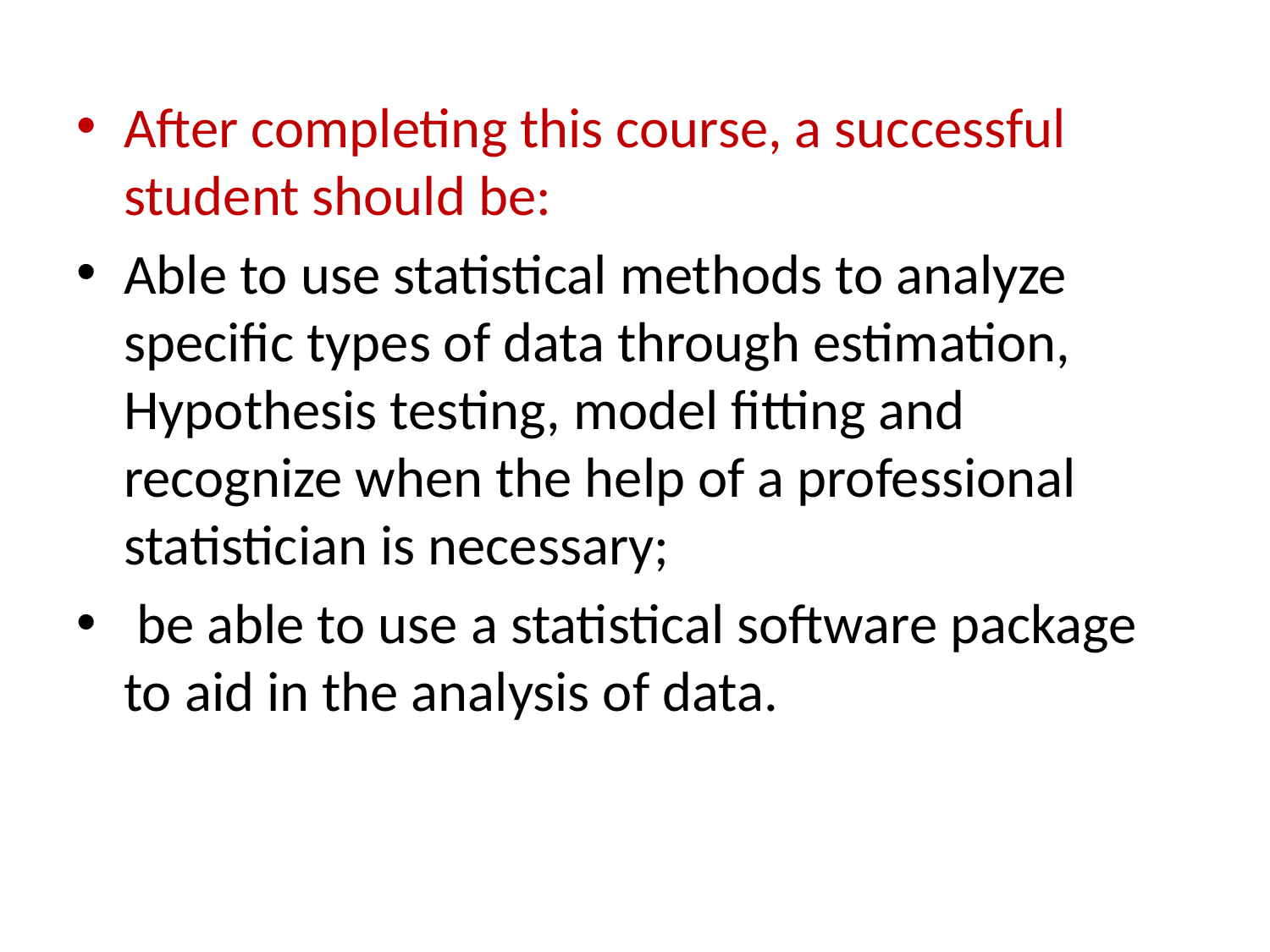

After completing this course, a successful student should be:
Able to use statistical methods to analyze specific types of data through estimation, Hypothesis testing, model fitting and recognize when the help of a professional statistician is necessary;
 be able to use a statistical software package to aid in the analysis of data.